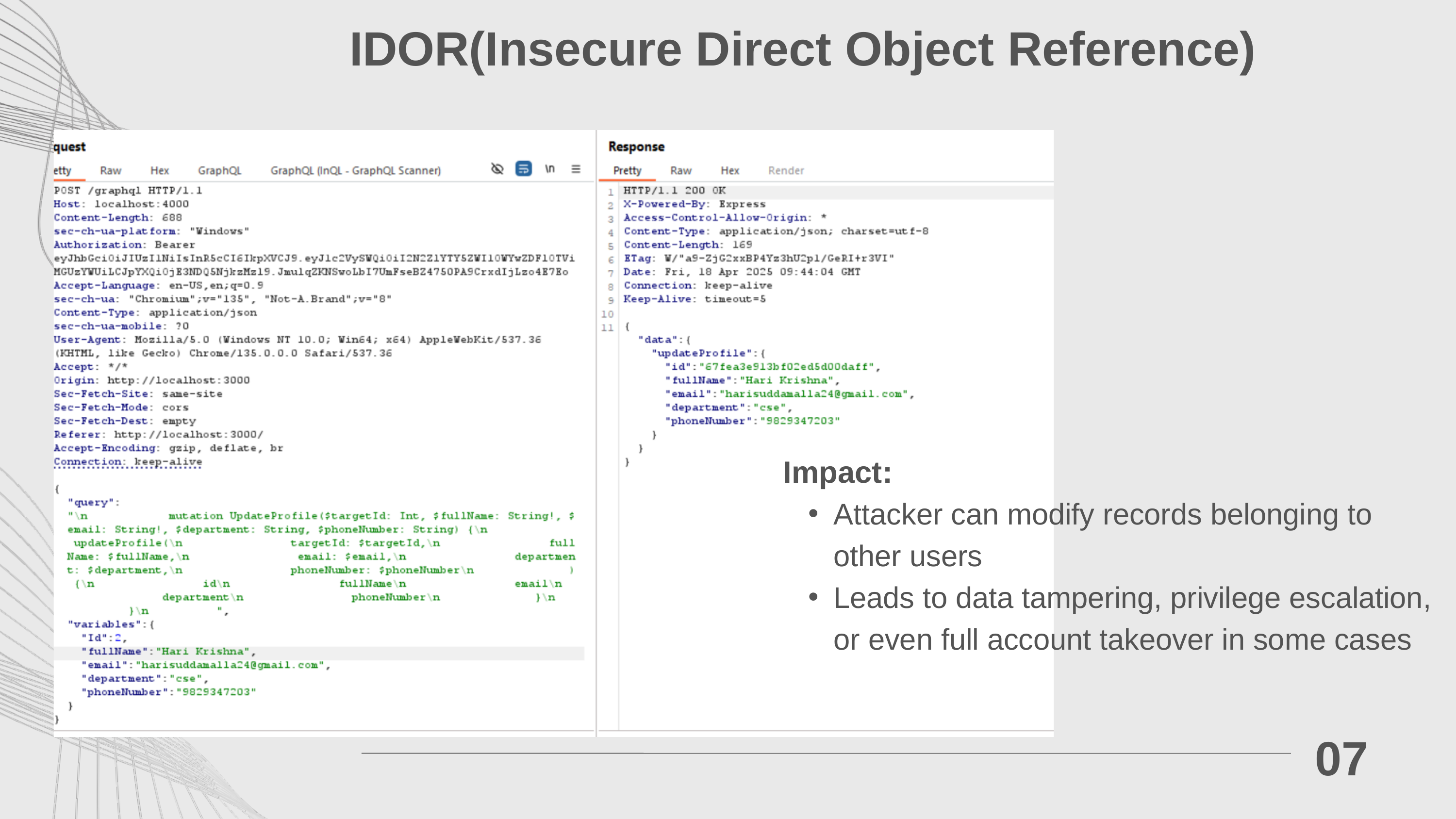

IDOR(Insecure Direct Object Reference)

Impact:
Attacker can modify records belonging to other users
Leads to data tampering, privilege escalation, or even full account takeover in some cases

07